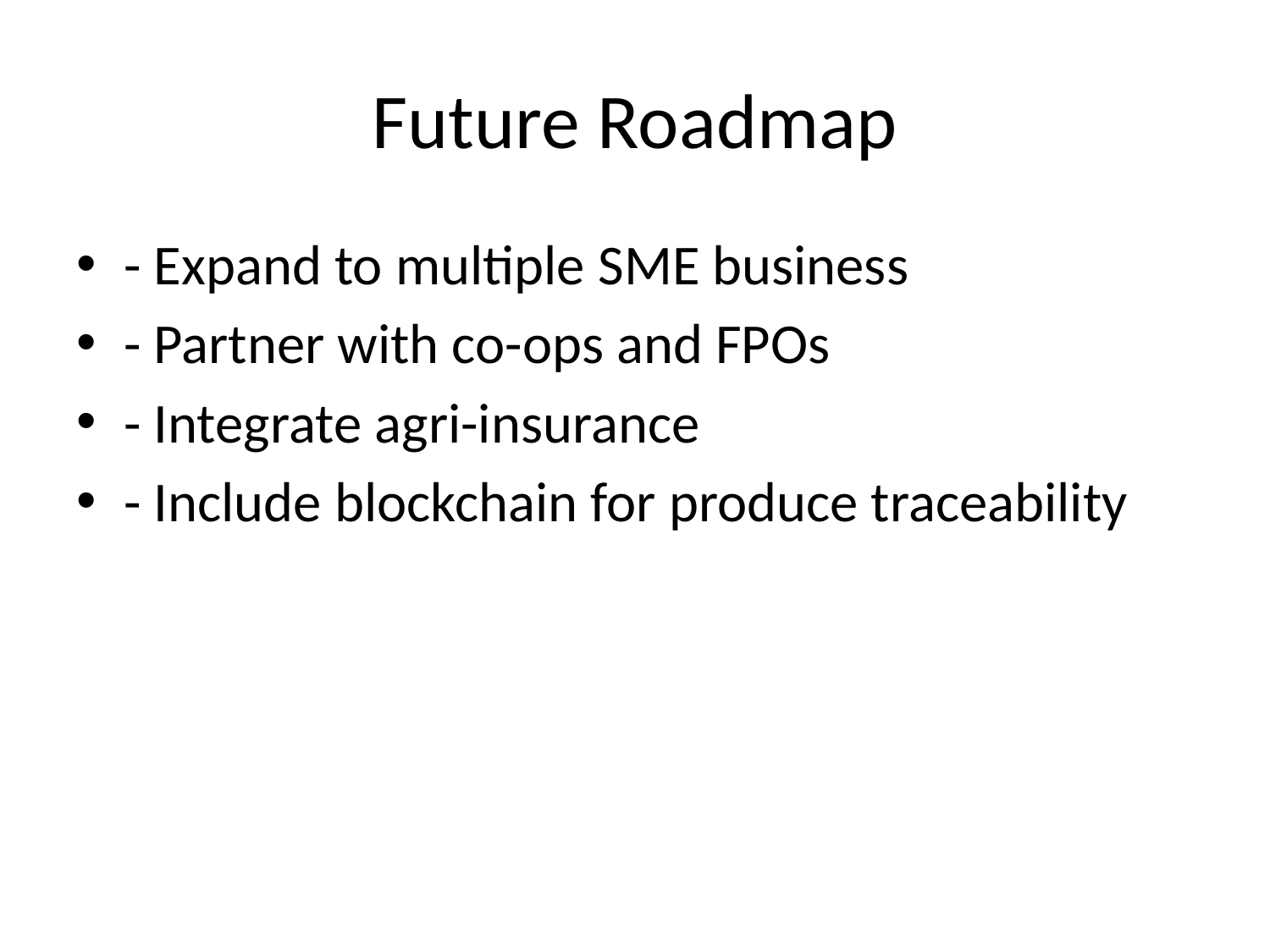

# Future Roadmap
- Expand to multiple SME business
- Partner with co-ops and FPOs
- Integrate agri-insurance
- Include blockchain for produce traceability